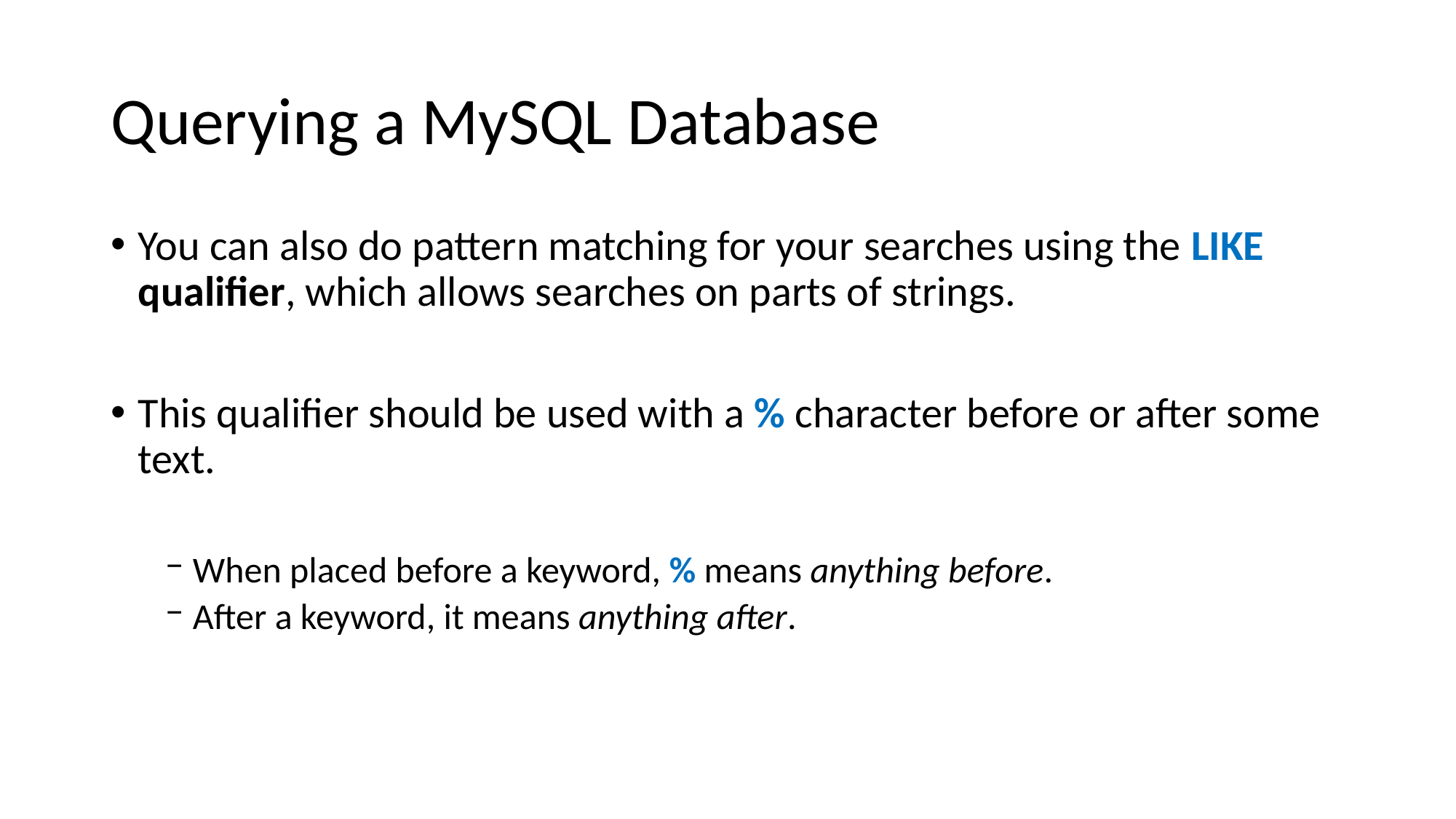

# Querying a MySQL Database
You can also do pattern matching for your searches using the LIKE qualifier, which allows searches on parts of strings.

This qualifier should be used with a % character before or after some text.

When placed before a keyword, % means anything before.
After a keyword, it means anything after.